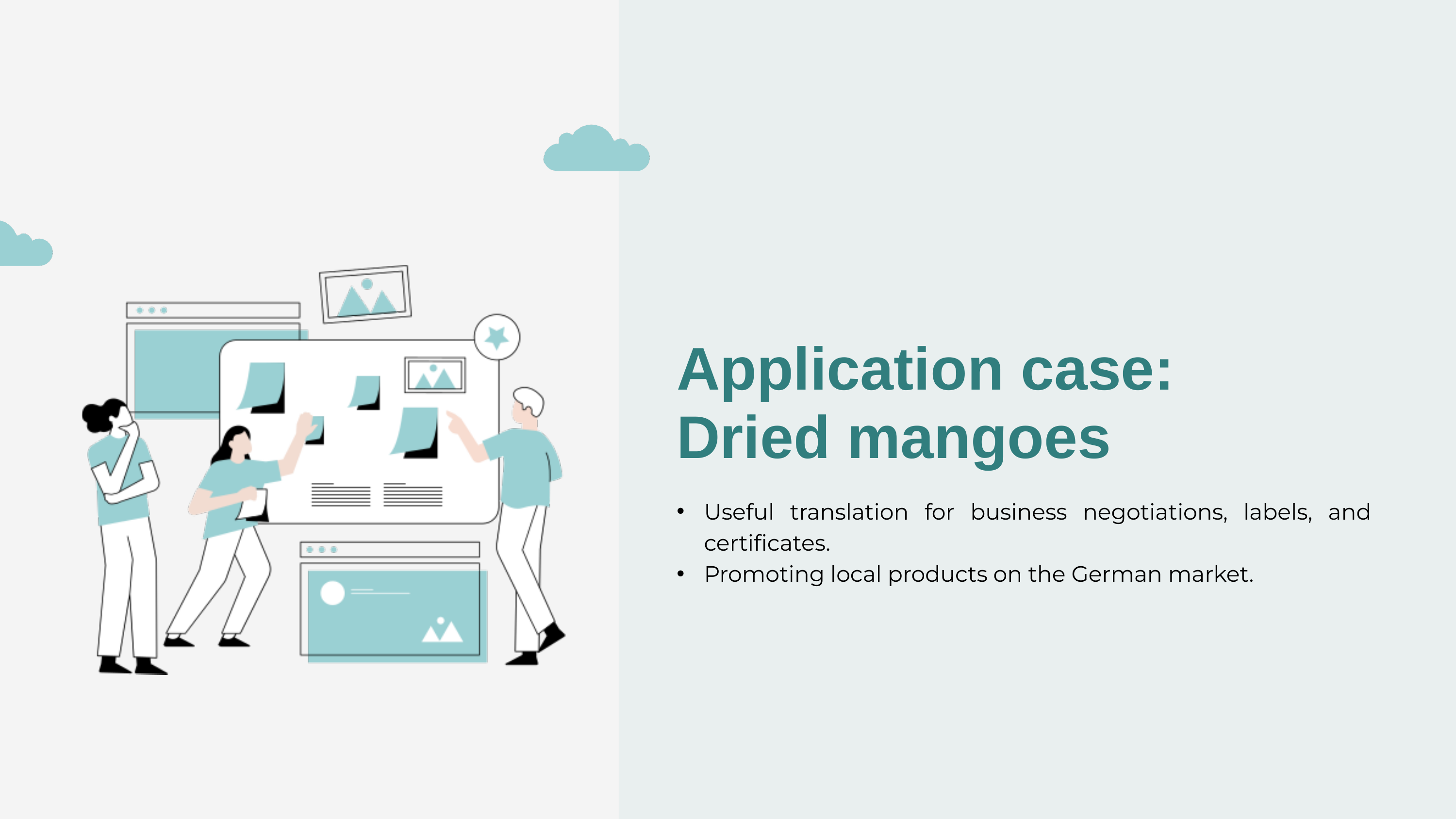

Application case: Dried mangoes
Useful translation for business negotiations, labels, and certificates.
Promoting local products on the German market.